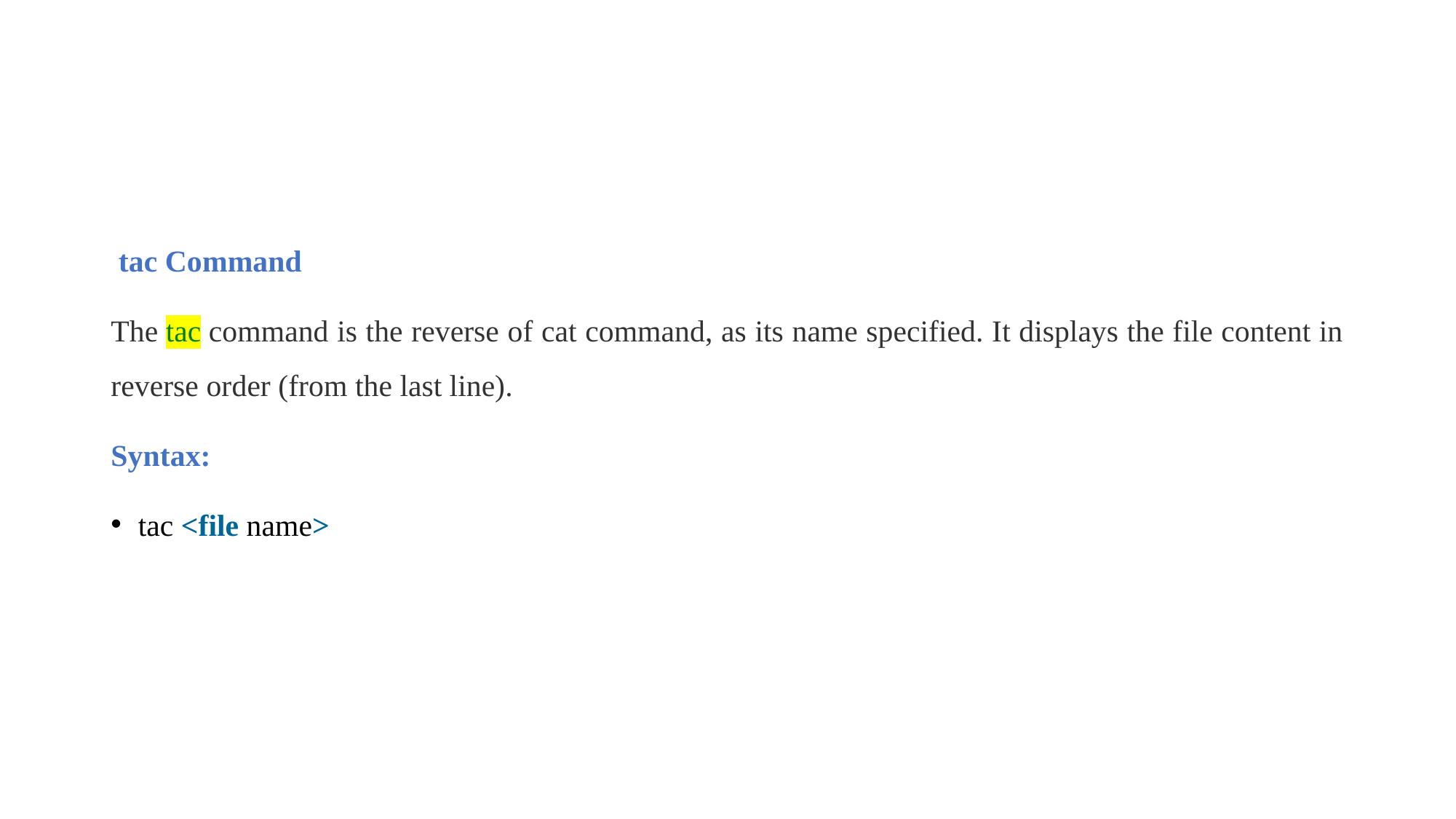

tac Command
The tac command is the reverse of cat command, as its name specified. It displays the file content in reverse order (from the last line).
Syntax:
tac <file name>